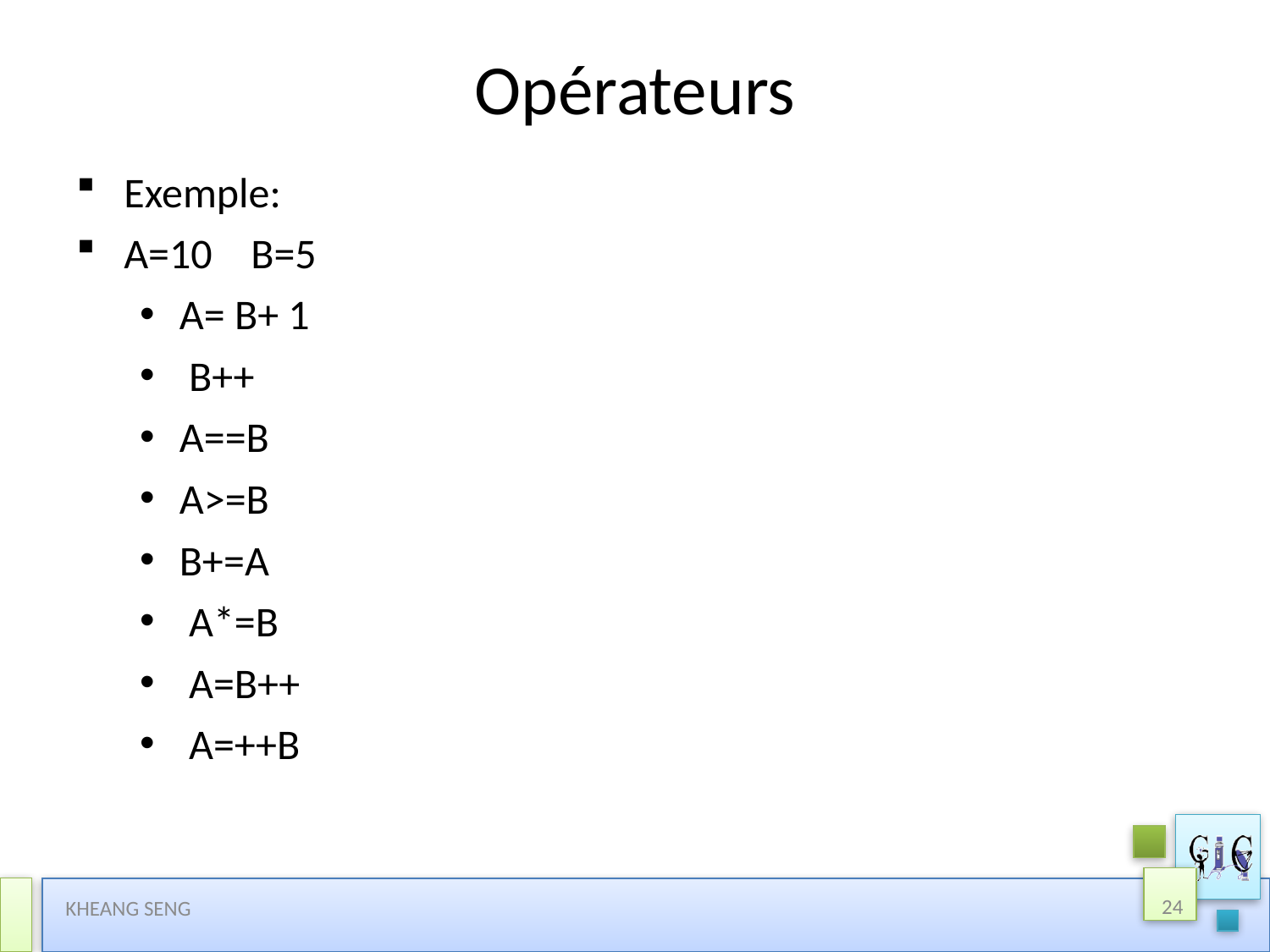

# Opérateurs
Exemple:
A=10   	B=5
A= B+ 1
 B++
A==B
A>=B
B+=A
 A*=B
 A=B++
 A=++B

24
KHEANG SENG